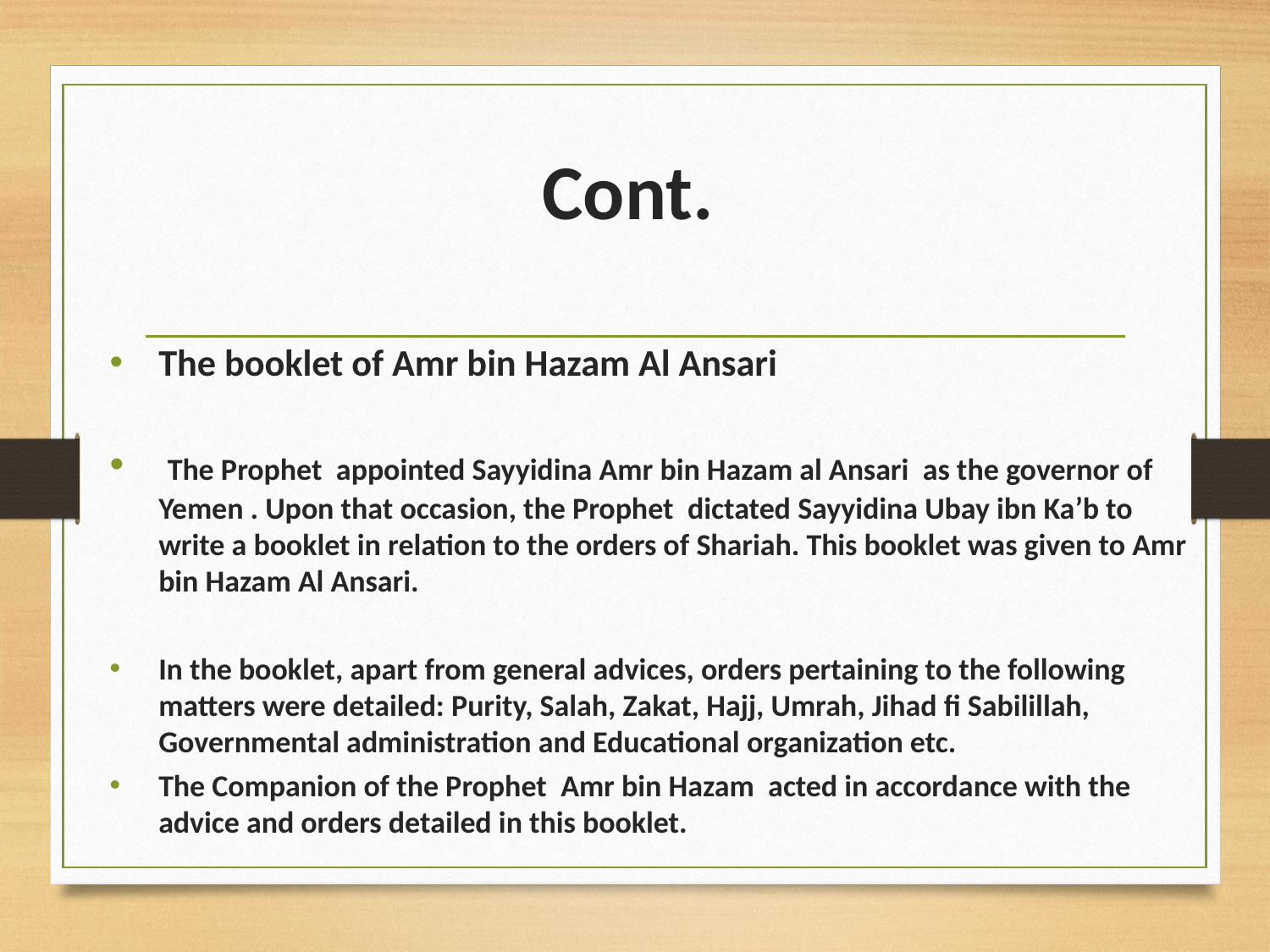

# Cont.
The booklet of Amr bin Hazam Al Ansari

 The Prophet  appointed Sayyidina Amr bin Hazam al Ansari  as the governor of Yemen . Upon that occasion, the Prophet  dictated Sayyidina Ubay ibn Ka’b to write a booklet in relation to the orders of Shariah. This booklet was given to Amr bin Hazam Al Ansari.

In the booklet, apart from general advices, orders pertaining to the following matters were detailed: Purity, Salah, Zakat, Hajj, Umrah, Jihad fi Sabilillah, Governmental administration and Educational organization etc.
The Companion of the Prophet  Amr bin Hazam  acted in accordance with the advice and orders detailed in this booklet.